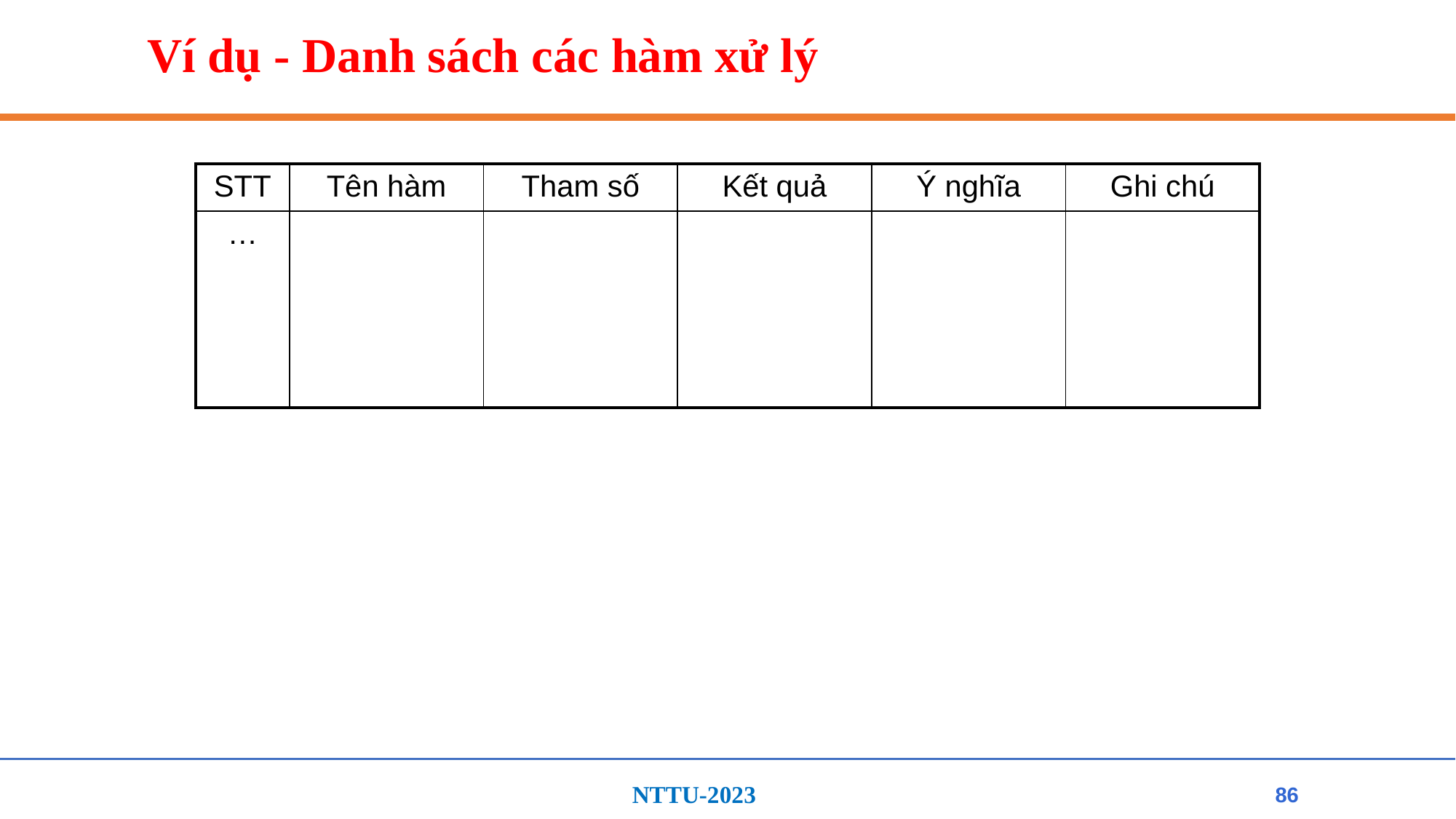

# Ví dụ - Danh sách các hàm xử lý
| STT | Tên hàm | Tham số | Kết quả | Ý nghĩa | Ghi chú |
| --- | --- | --- | --- | --- | --- |
| … |  |  |  |  |  |
86